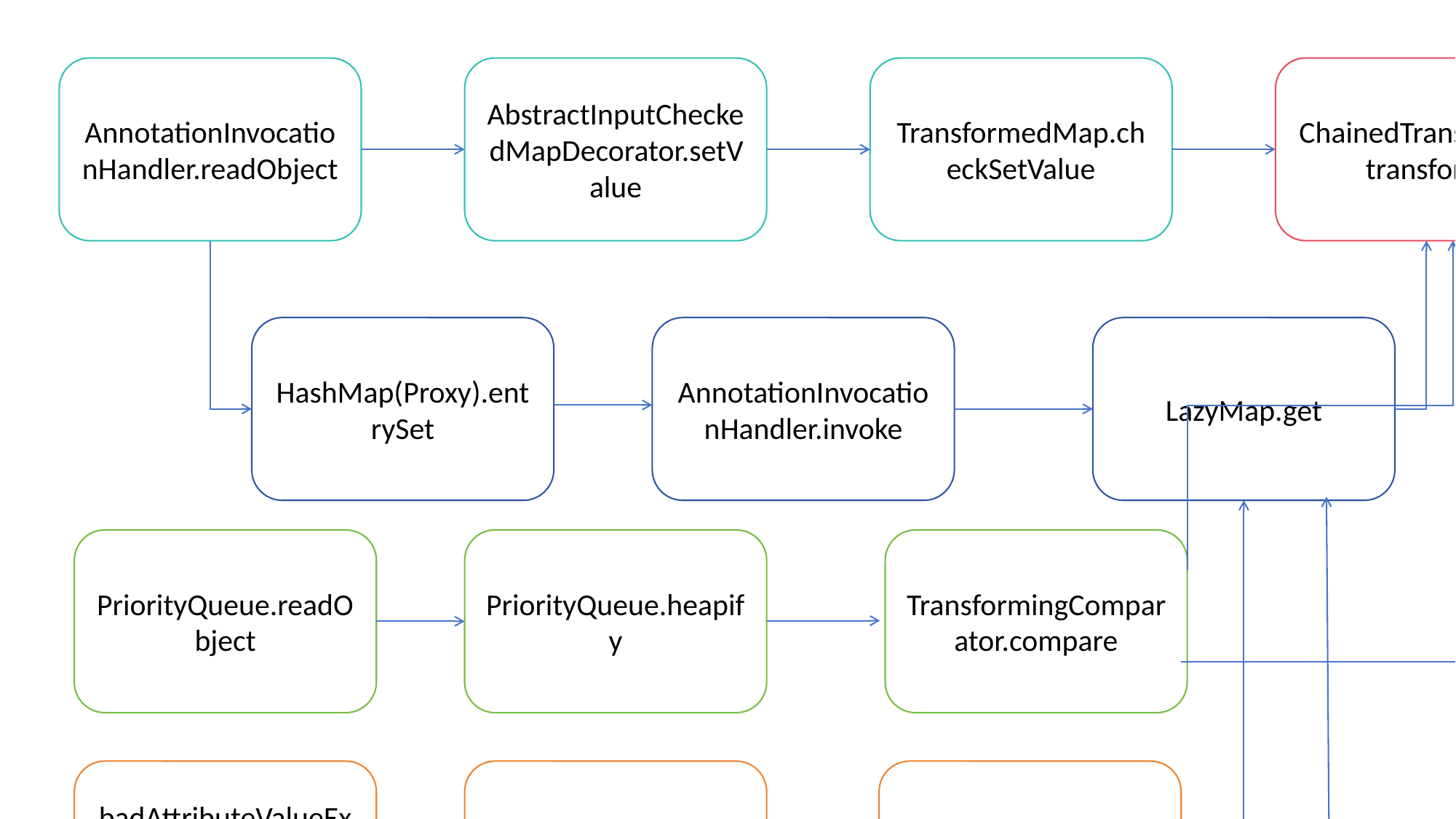

AnnotationInvocationHandler.readObject
AbstractInputCheckedMapDecorator.setValue
TransformedMap.checkSetValue
ChainedTransformer.transform
InvokerTransformer.transform
Runtime.exec()
HashMap(Proxy).entrySet
AnnotationInvocationHandler.invoke
LazyMap.get
InstantiateTransformer.transform
TrAXFilter.TrAXFilter
TemplatesImpl.newTransformer
TemplatesImpl.defineClass
PriorityQueue.readObject
PriorityQueue.heapify
TransformingComparator.compare
badAttributeValueExpException.readObject
TiedMapEntry.toString
TiedMapEntry.getValue
HashMap.readObject
HashMap.hash
TiedMapEntry.hashCode
Hashtable.readObject
Hashtable.reconstitutionPut
AbstractMapDecorator.equals
AbstractMap.equals